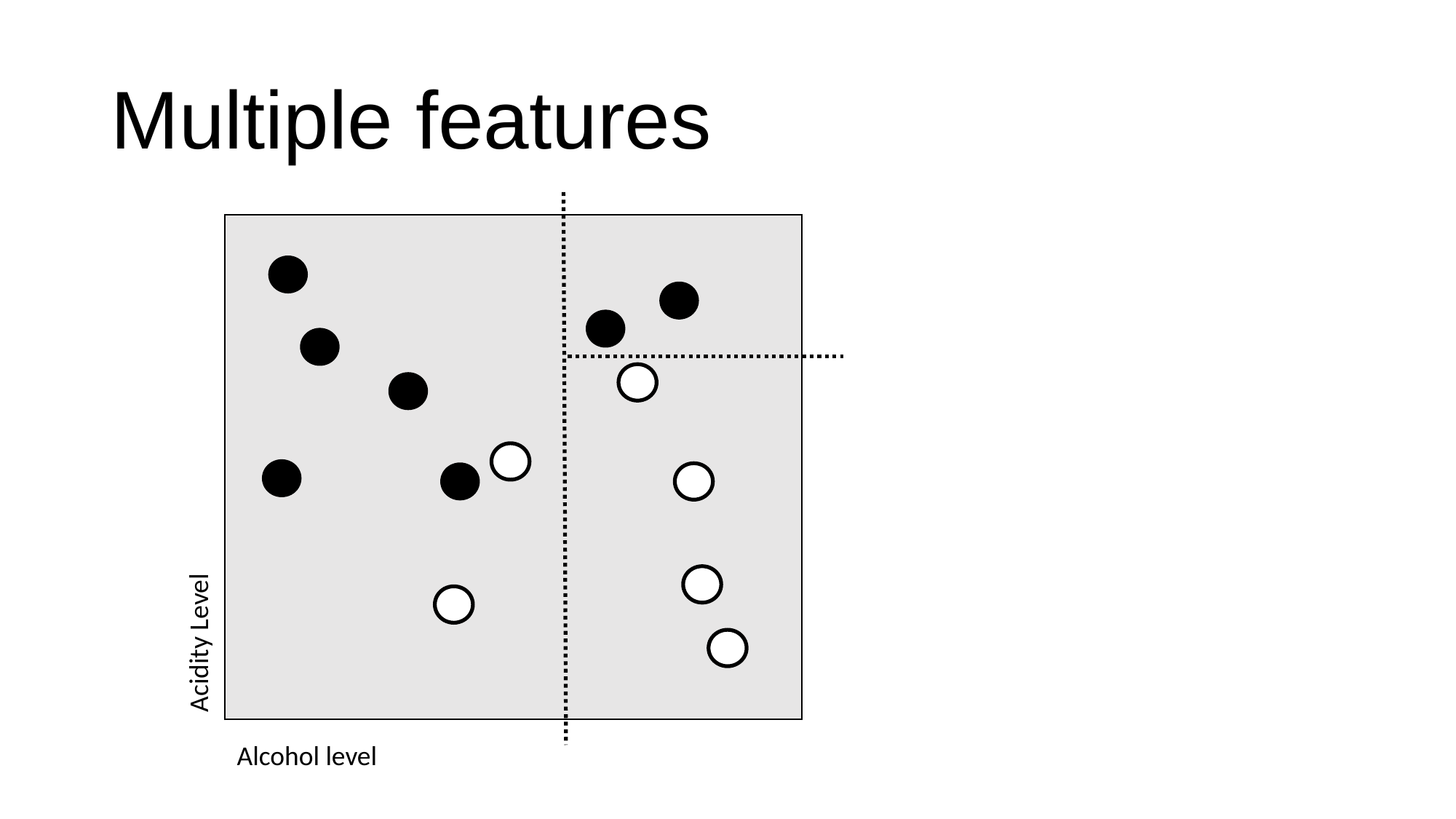

# Multiple features

Acidity Level

Alcohol level